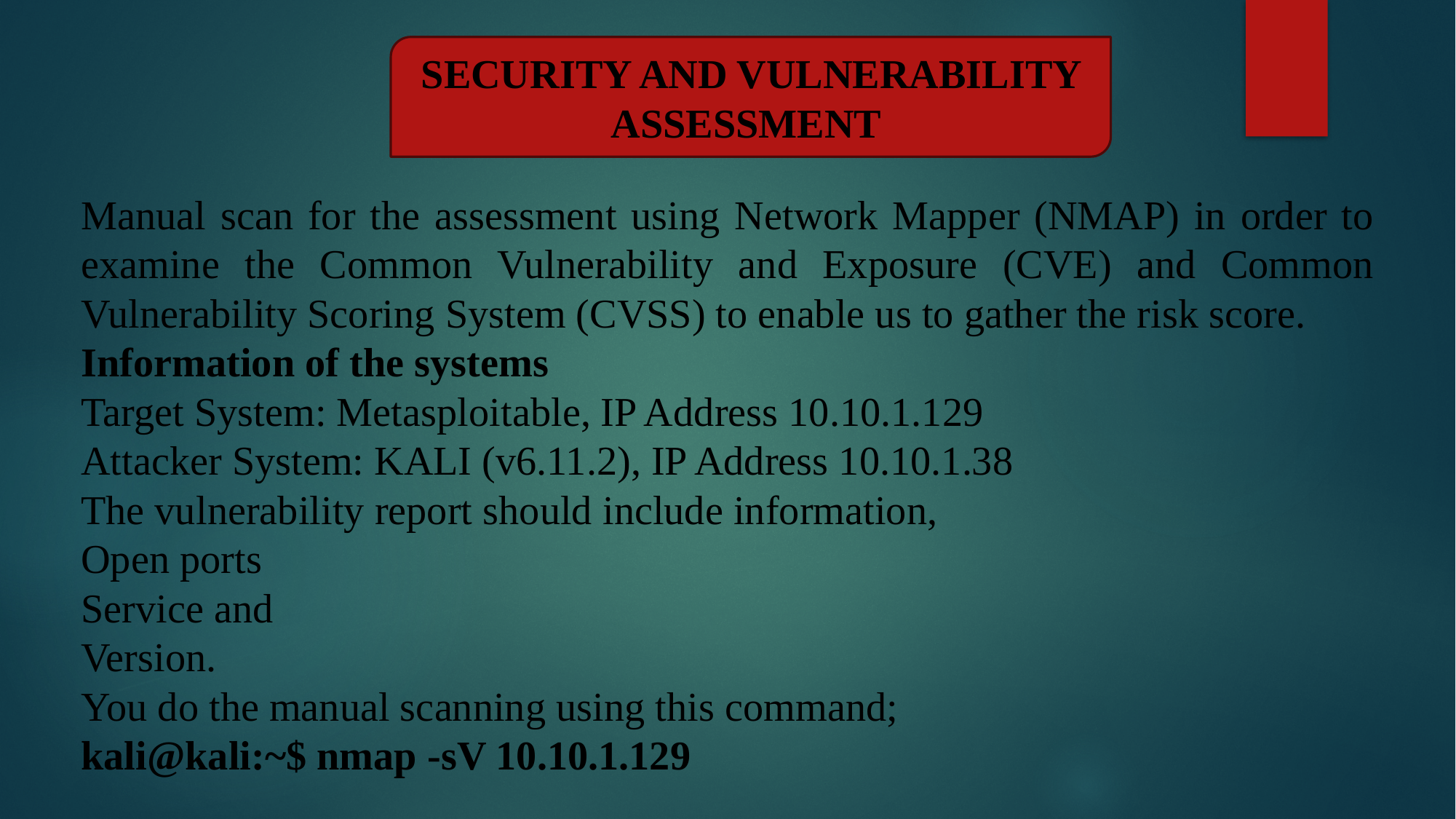

SECURITY AND VULNERABILITY ASSESSMENT
Manual scan for the assessment using Network Mapper (NMAP) in order to examine the Common Vulnerability and Exposure (CVE) and Common Vulnerability Scoring System (CVSS) to enable us to gather the risk score.
Information of the systems
Target System: Metasploitable, IP Address 10.10.1.129
Attacker System: KALI (v6.11.2), IP Address 10.10.1.38
The vulnerability report should include information,
Open ports
Service and
Version.
You do the manual scanning using this command;
kali@kali:~$ nmap -sV 10.10.1.129